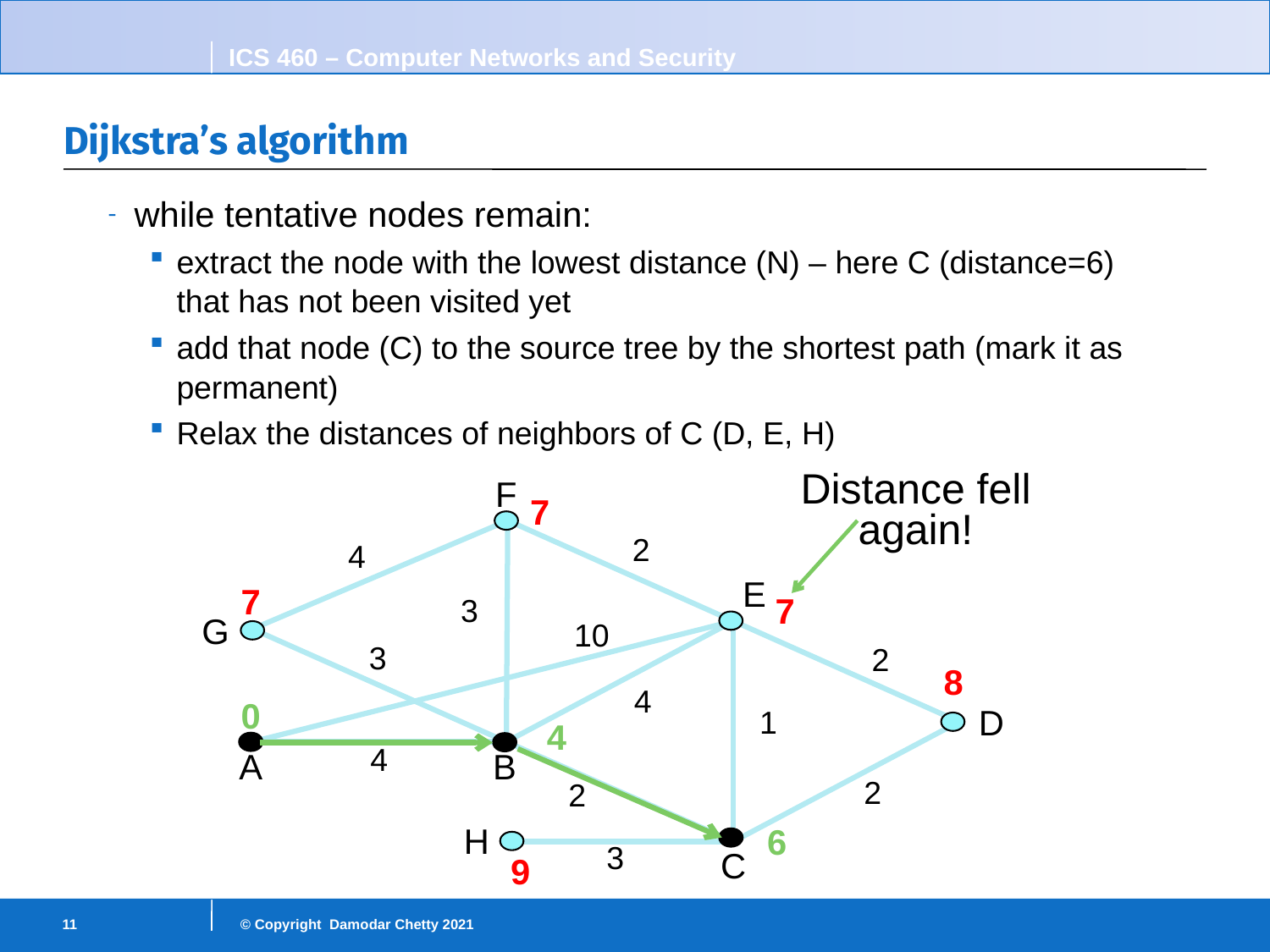

# Dijkstra’s algorithm
while tentative nodes remain:
extract the node with the lowest distance (N) – here C (distance=6)
that has not been visited yet
add that node (C) to the source tree by the shortest path (mark it as permanent)
Relax the distances of neighbors of C (D, E, H)
F

E
G

D

A
B
H

C
2
4
3
10
3
2
4
1
4
2
2
3
7
0
4
Distance fell
again!
7
7
8
6
9
11